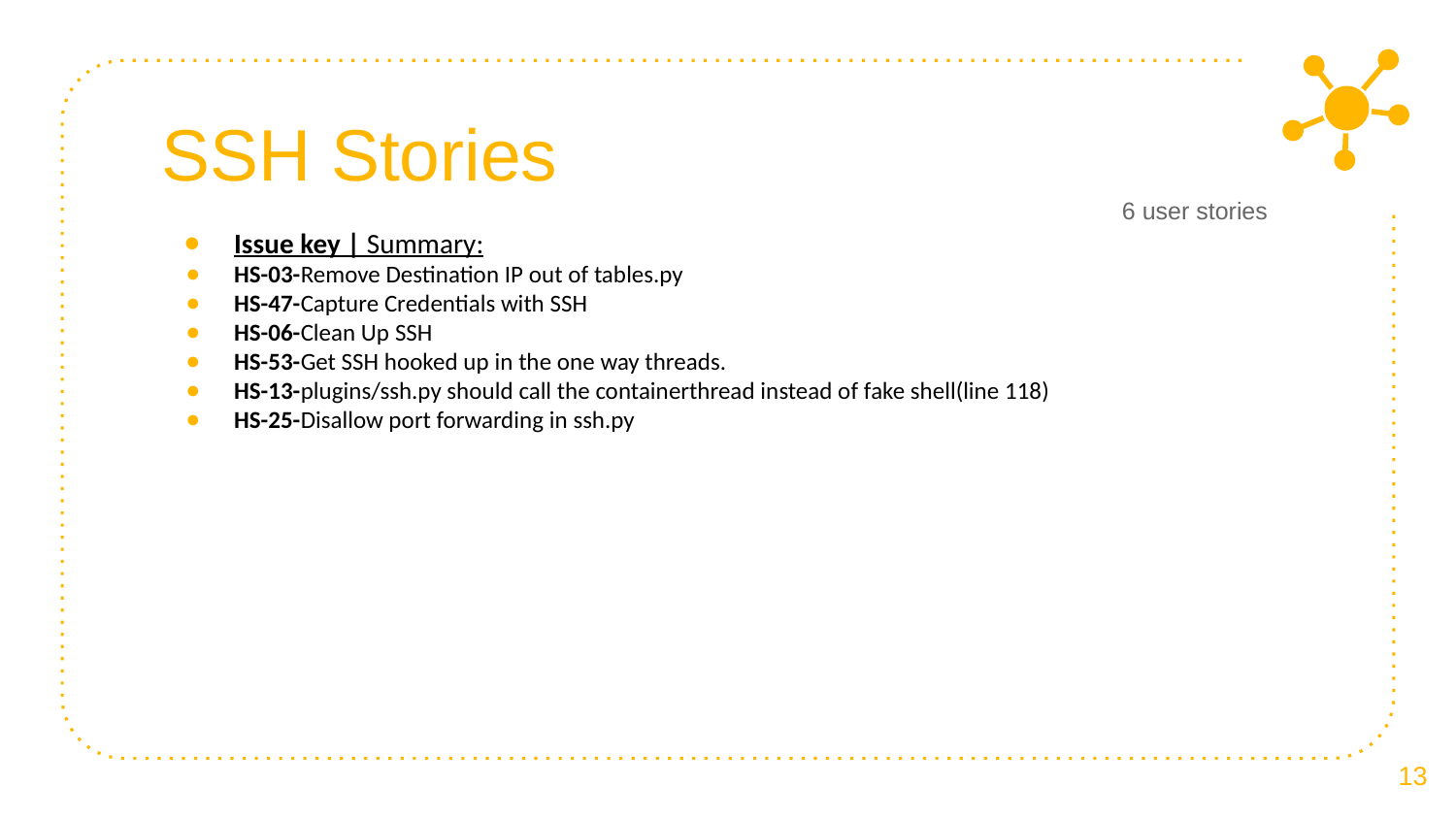

# SSH Stories
6 user stories

Issue key | Summary:
HS-03-Remove Destination IP out of tables.py
HS-47-Capture Credentials with SSH
HS-06-Clean Up SSH
HS-53-Get SSH hooked up in the one way threads.
HS-13-plugins/ssh.py should call the containerthread instead of fake shell(line 118)
HS-25-Disallow port forwarding in ssh.py

13